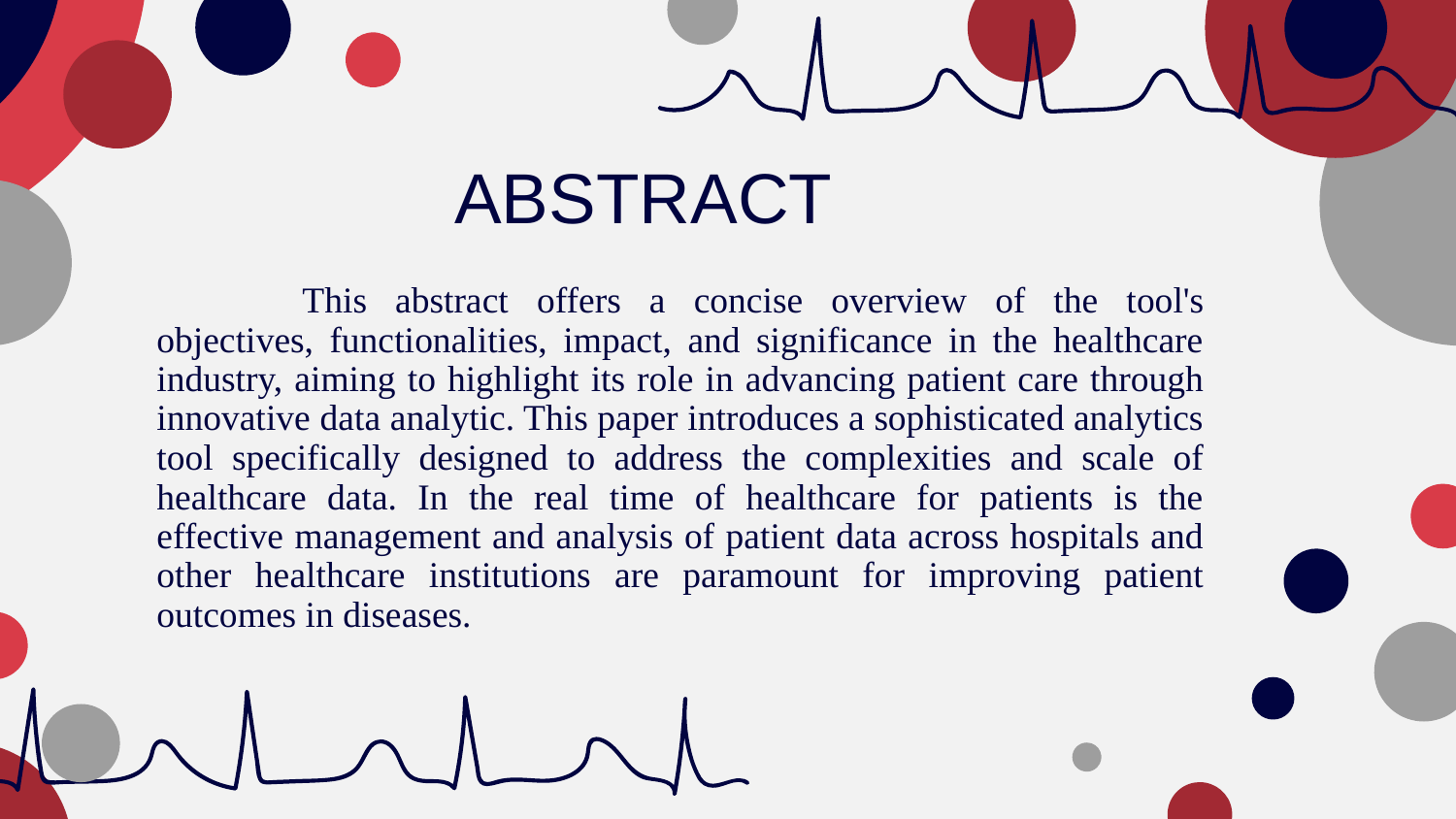

# ABSTRACT
	This abstract offers a concise overview of the tool's objectives, functionalities, impact, and significance in the healthcare industry, aiming to highlight its role in advancing patient care through innovative data analytic. This paper introduces a sophisticated analytics tool specifically designed to address the complexities and scale of healthcare data. In the real time of healthcare for patients is the effective management and analysis of patient data across hospitals and other healthcare institutions are paramount for improving patient outcomes in diseases.